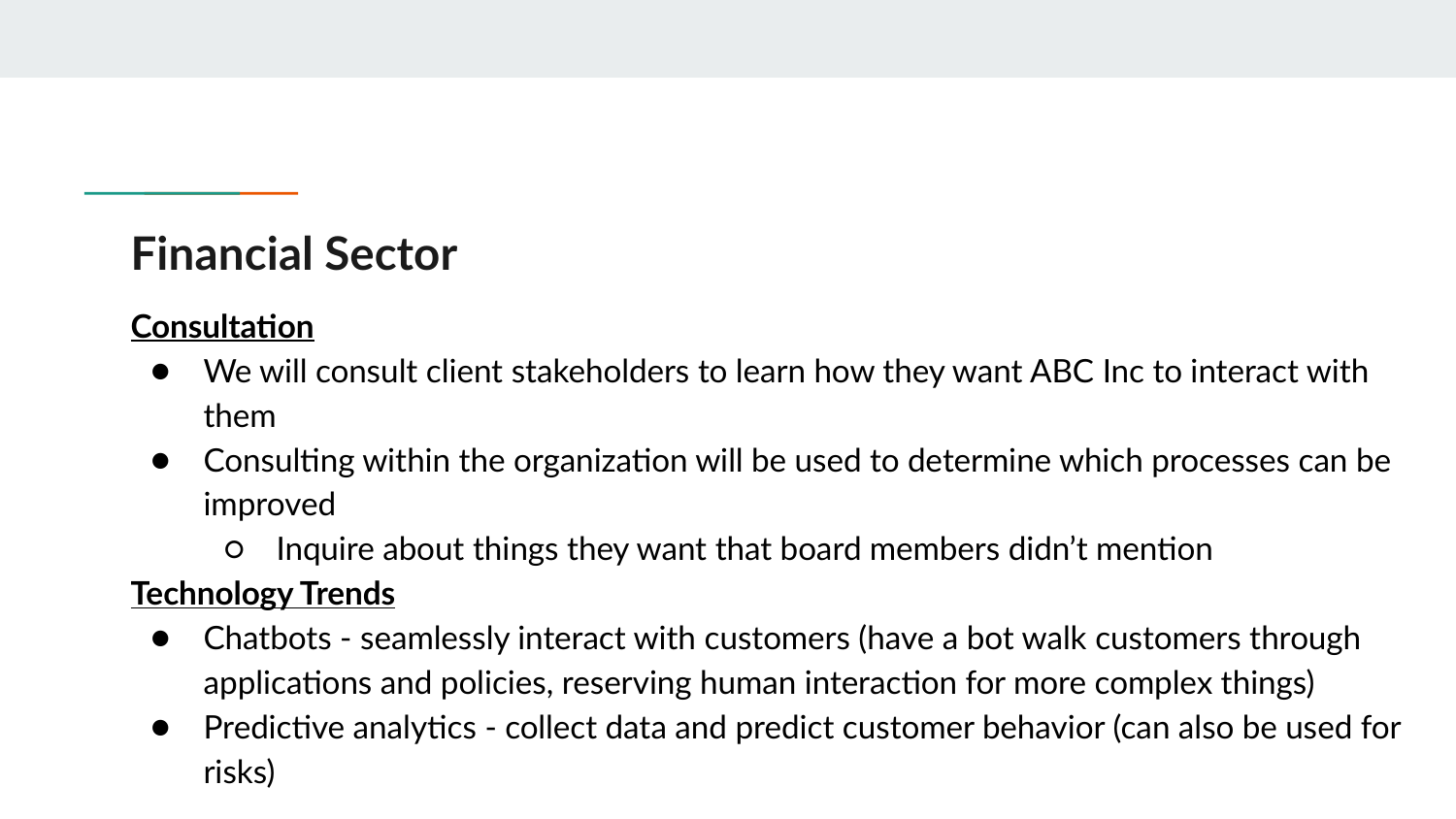

# Financial Sector
Consultation
We will consult client stakeholders to learn how they want ABC Inc to interact with them
Consulting within the organization will be used to determine which processes can be improved
Inquire about things they want that board members didn’t mention
Technology Trends
Chatbots - seamlessly interact with customers (have a bot walk customers through applications and policies, reserving human interaction for more complex things)
Predictive analytics - collect data and predict customer behavior (can also be used for risks)